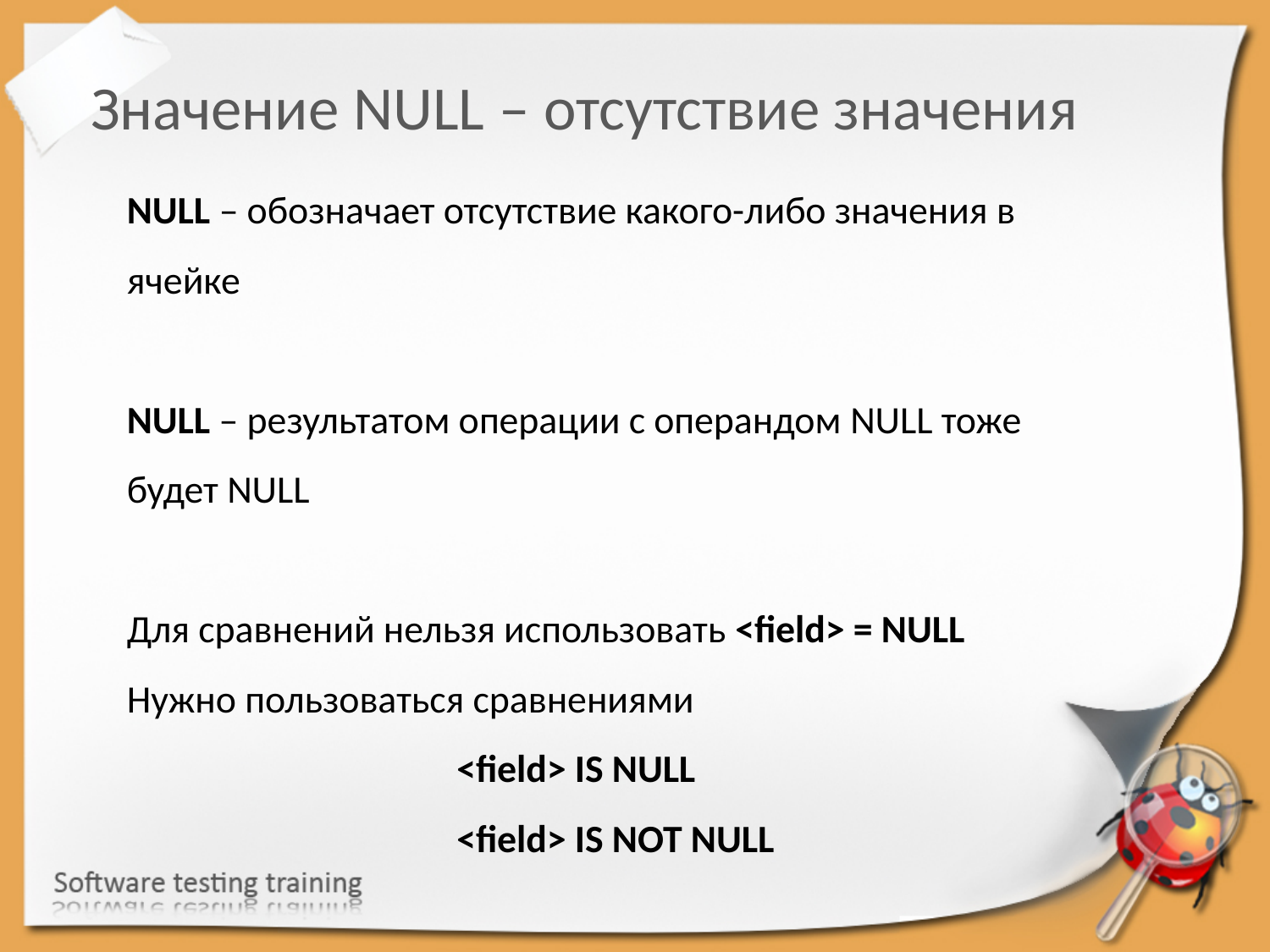

Значение NULL – отсутствие значения
NULL – обозначает отсутствие какого-либо значения в ячейке

NULL – результатом операции с операндом NULL тоже будет NULL

Для сравнений нельзя использовать <field> = NULL
Нужно пользоваться сравнениями
	 <field> IS NULL
	 <field> IS NOT NULL